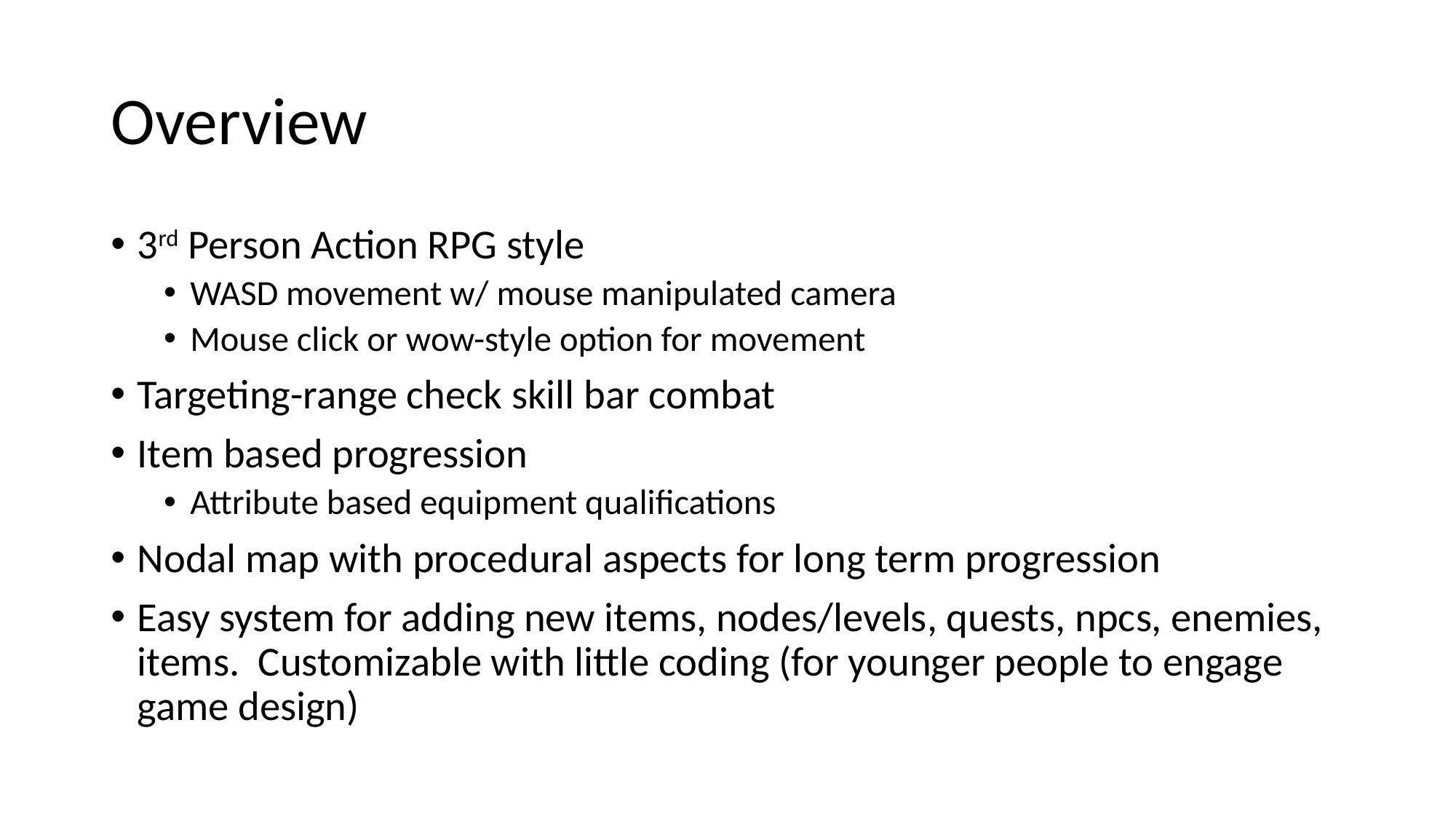

# Overview
3rd Person Action RPG style
WASD movement w/ mouse manipulated camera
Mouse click or wow-style option for movement
Targeting-range check skill bar combat
Item based progression
Attribute based equipment qualifications
Nodal map with procedural aspects for long term progression
Easy system for adding new items, nodes/levels, quests, npcs, enemies, items.  Customizable with little coding (for younger people to engage game design)